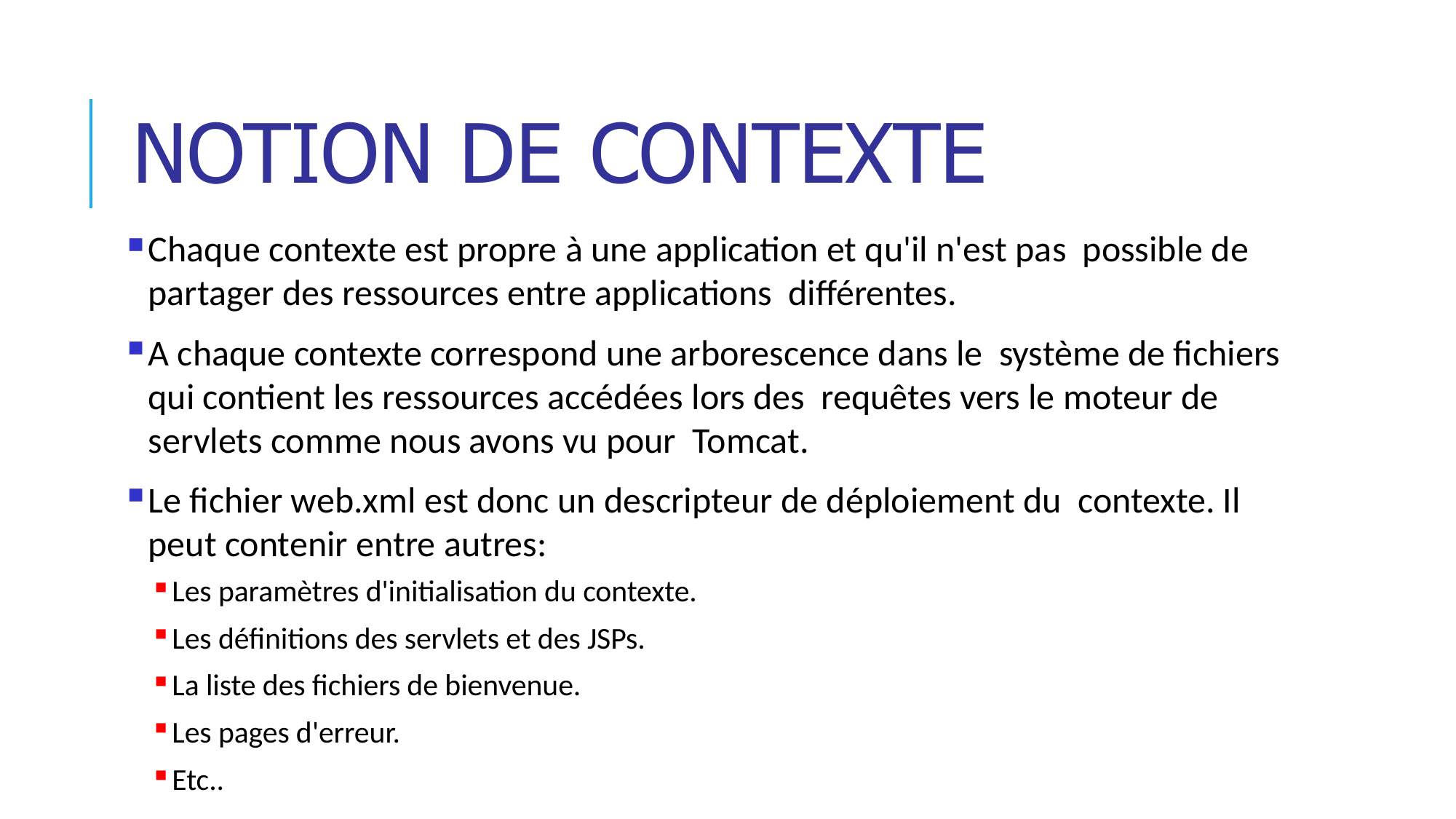

# Notion de Contexte
Chaque contexte est propre à une application et qu'il n'est pas  possible de partager des ressources entre applications  différentes.
A chaque contexte correspond une arborescence dans le  système de fichiers qui contient les ressources accédées lors des  requêtes vers le moteur de servlets comme nous avons vu pour  Tomcat.
Le fichier web.xml est donc un descripteur de déploiement du  contexte. Il peut contenir entre autres:
Les paramètres d'initialisation du contexte.
Les définitions des servlets et des JSPs.
La liste des fichiers de bienvenue.
Les pages d'erreur.
Etc..